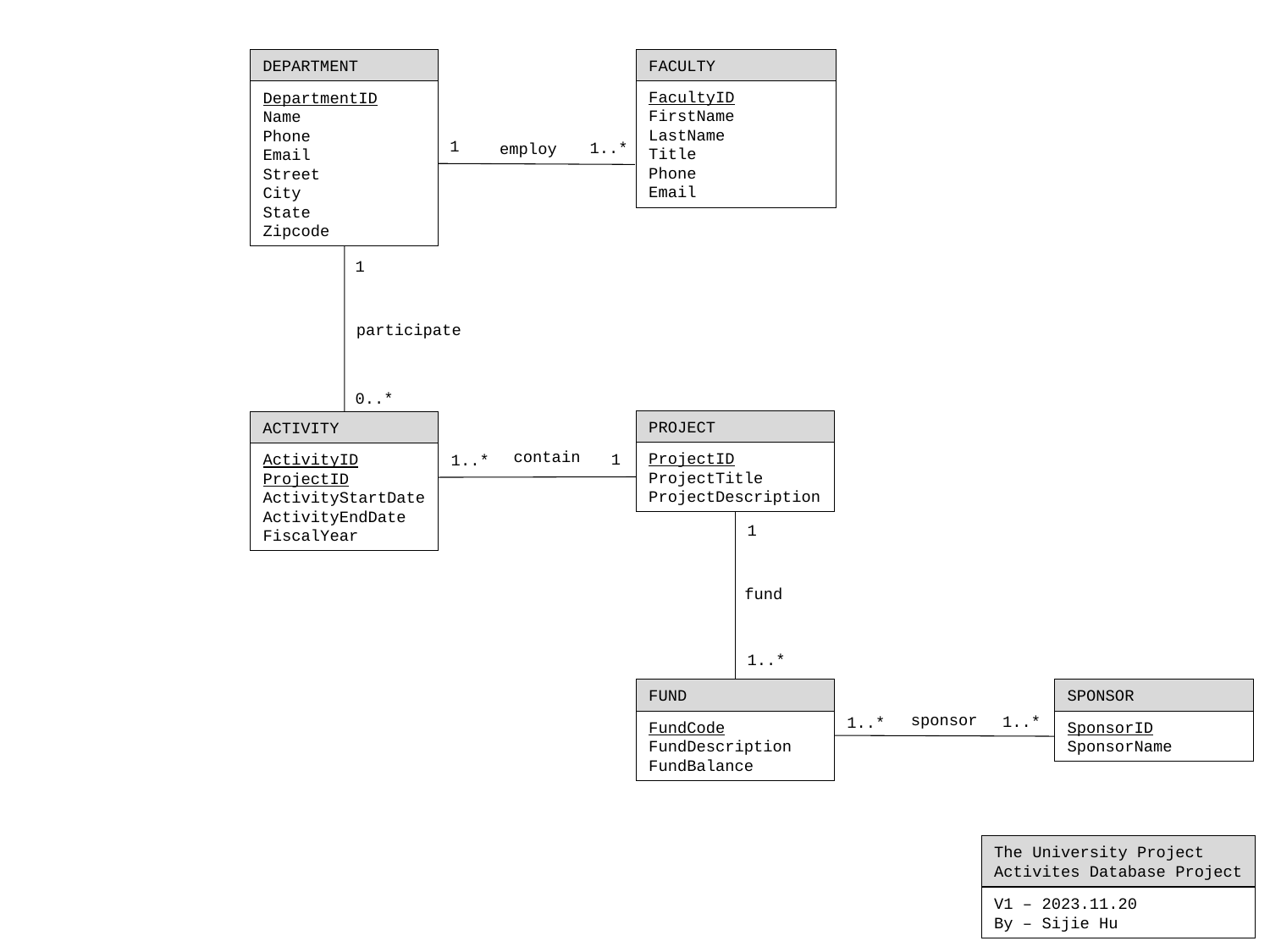

FACULTY
FacultyID
FirstName
LastName
Title
Phone
Email
DEPARTMENT
DepartmentID
Name
Phone
Email
Street
City
State
Zipcode
1
1..*
employ
1
participate
0..*
PROJECT
ProjectID
ProjectTitle
ProjectDescription
ACTIVITY
ActivityID
ProjectID
ActivityStartDate
ActivityEndDate
FiscalYear
contain
1
1..*
1
fund
1..*
FUND
FundCode
FundDescription
FundBalance
SPONSOR
SponsorID
SponsorName
sponsor
1..*
1..*
The University Project Activites Database Project
V1 – 2023.11.20
By – Sijie Hu